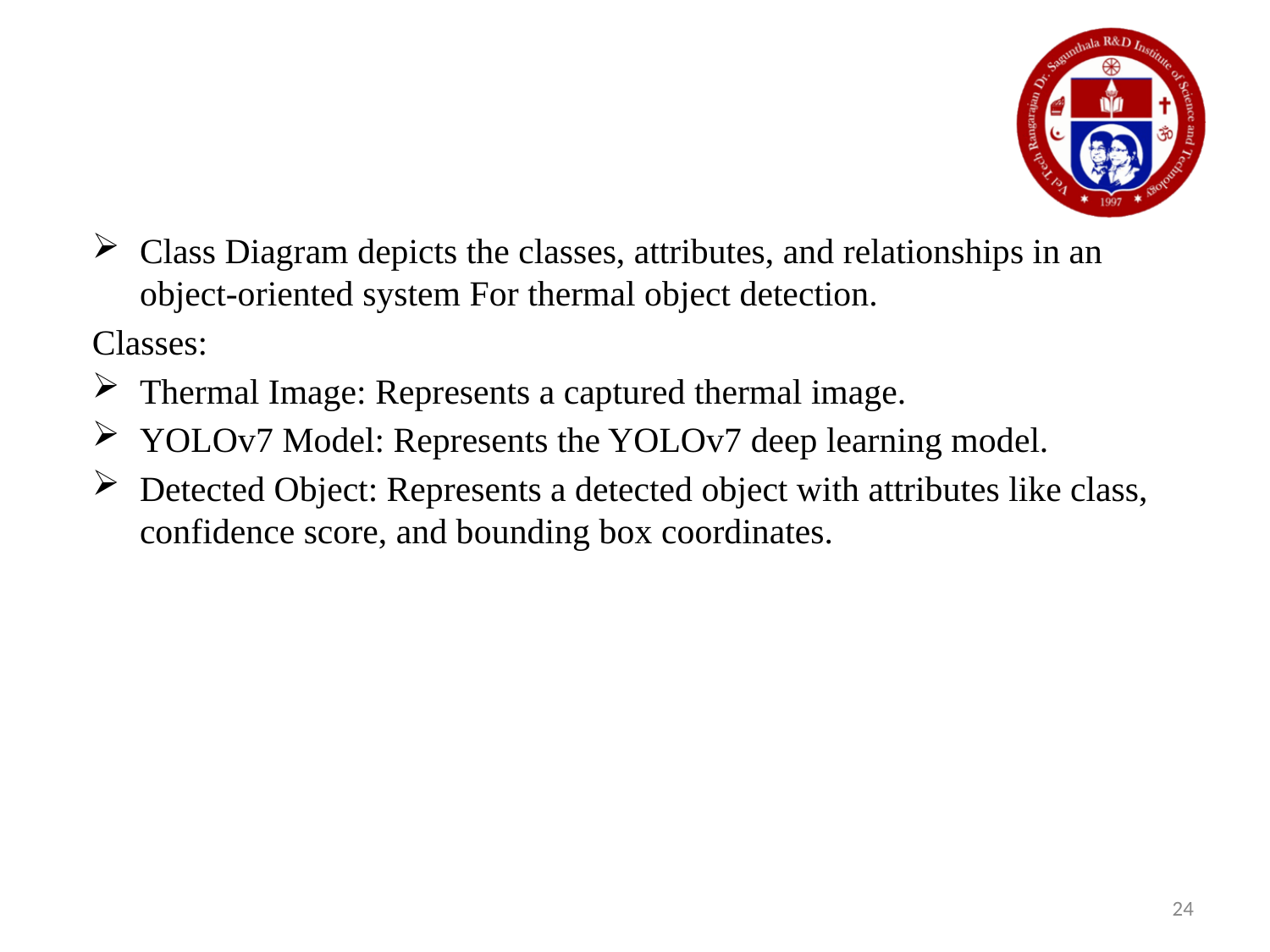

Class Diagram depicts the classes, attributes, and relationships in an object-oriented system For thermal object detection.
Classes:
Thermal Image: Represents a captured thermal image.
YOLOv7 Model: Represents the YOLOv7 deep learning model.
Detected Object: Represents a detected object with attributes like class, confidence score, and bounding box coordinates.
24